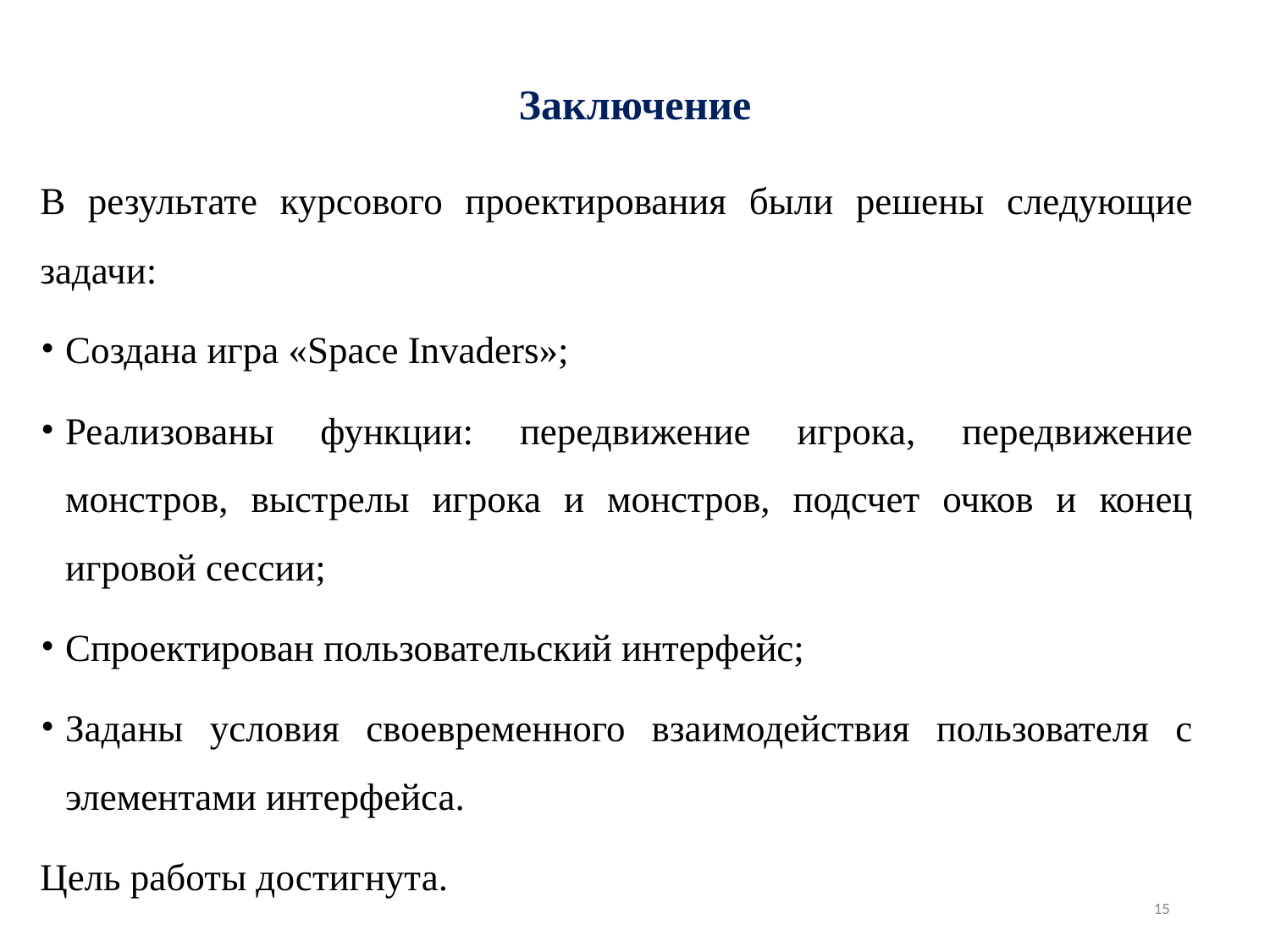

# Заключение
В результате курсового проектирования были решены следующие задачи:
Создана игра «Space Invaders»;
Реализованы функции: передвижение игрока, передвижение монстров, выстрелы игрока и монстров, подсчет очков и конец игровой сессии;
Спроектирован пользовательский интерфейс;
Заданы условия своевременного взаимодействия пользователя с элементами интерфейса.
Цель работы достигнута.

15